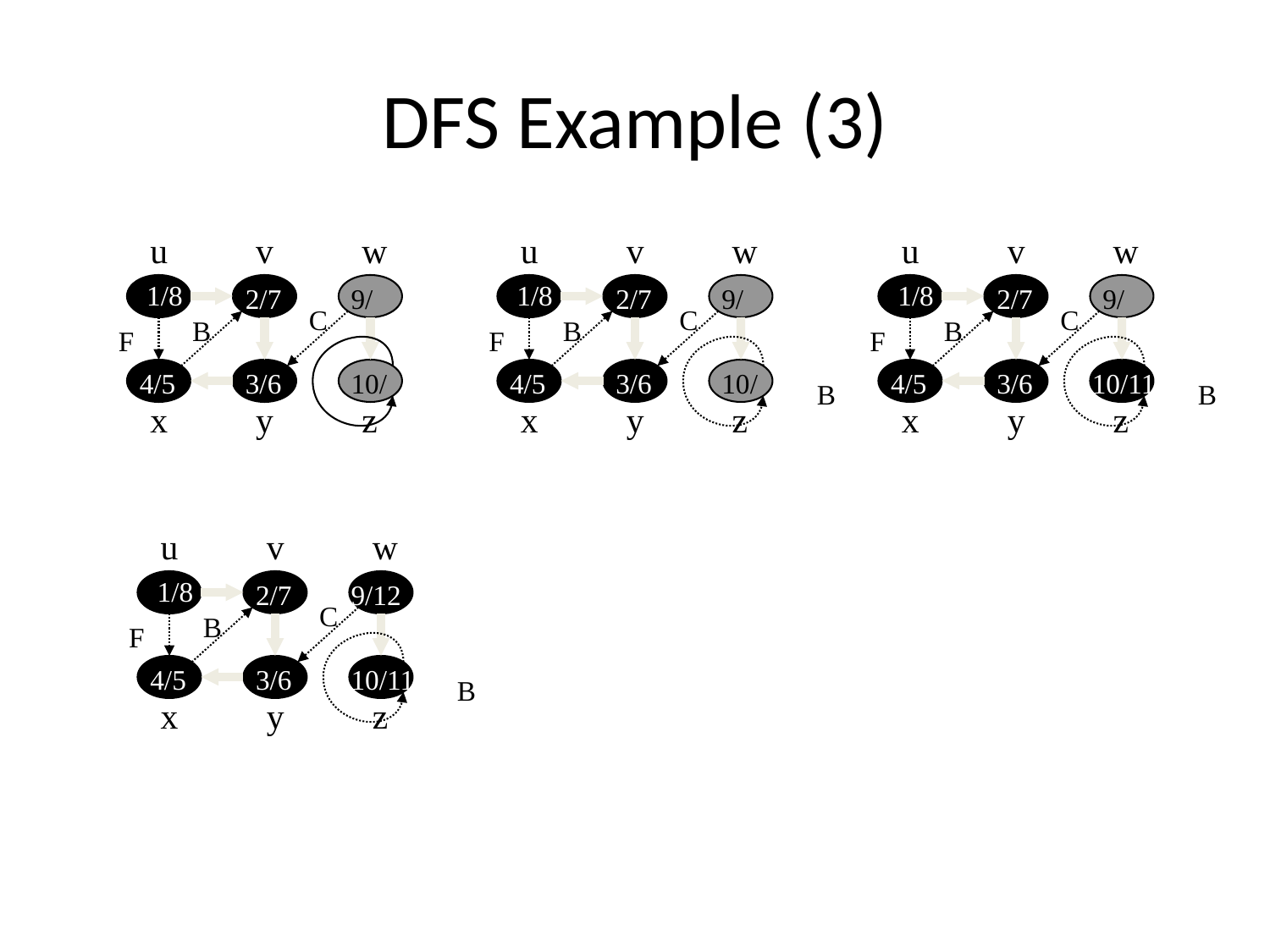

# DFS Example (3)
u
v
w
u
v
w
u
v
w
1/8
1/8
1/8

2/7

9/

2/7

9/

2/7

9/
C
C
C
B
B
B
F
F
F

4/5

3/6

10/

4/5

3/6

10/

4/5

3/6
10/11

B
B
x
y
z
x
y
z
x
y
z
u
v
w
1/8

2/7
9/12

C
B
F

4/5

3/6
10/11

B
x
y
z